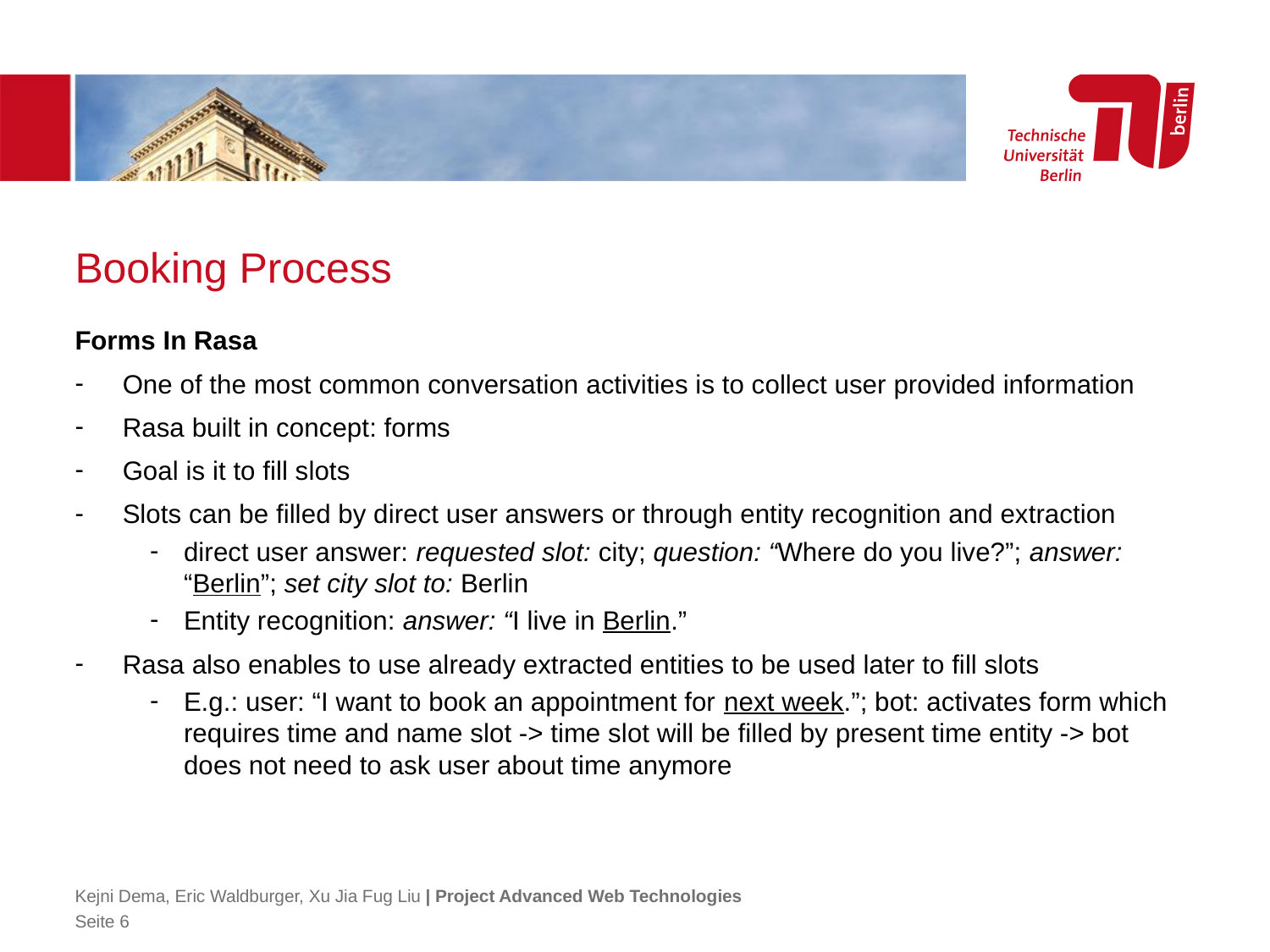

# Booking Process
Forms In Rasa
One of the most common conversation activities is to collect user provided information
Rasa built in concept: forms
Goal is it to fill slots
Slots can be filled by direct user answers or through entity recognition and extraction
direct user answer: requested slot: city; question: “Where do you live?”; answer: “Berlin”; set city slot to: Berlin
Entity recognition: answer: “I live in Berlin.”
Rasa also enables to use already extracted entities to be used later to fill slots
E.g.: user: “I want to book an appointment for next week.”; bot: activates form which requires time and name slot -> time slot will be filled by present time entity -> bot does not need to ask user about time anymore

Kejni Dema, Eric Waldburger, Xu Jia Fug Liu | Project Advanced Web Technologies
Seite 6